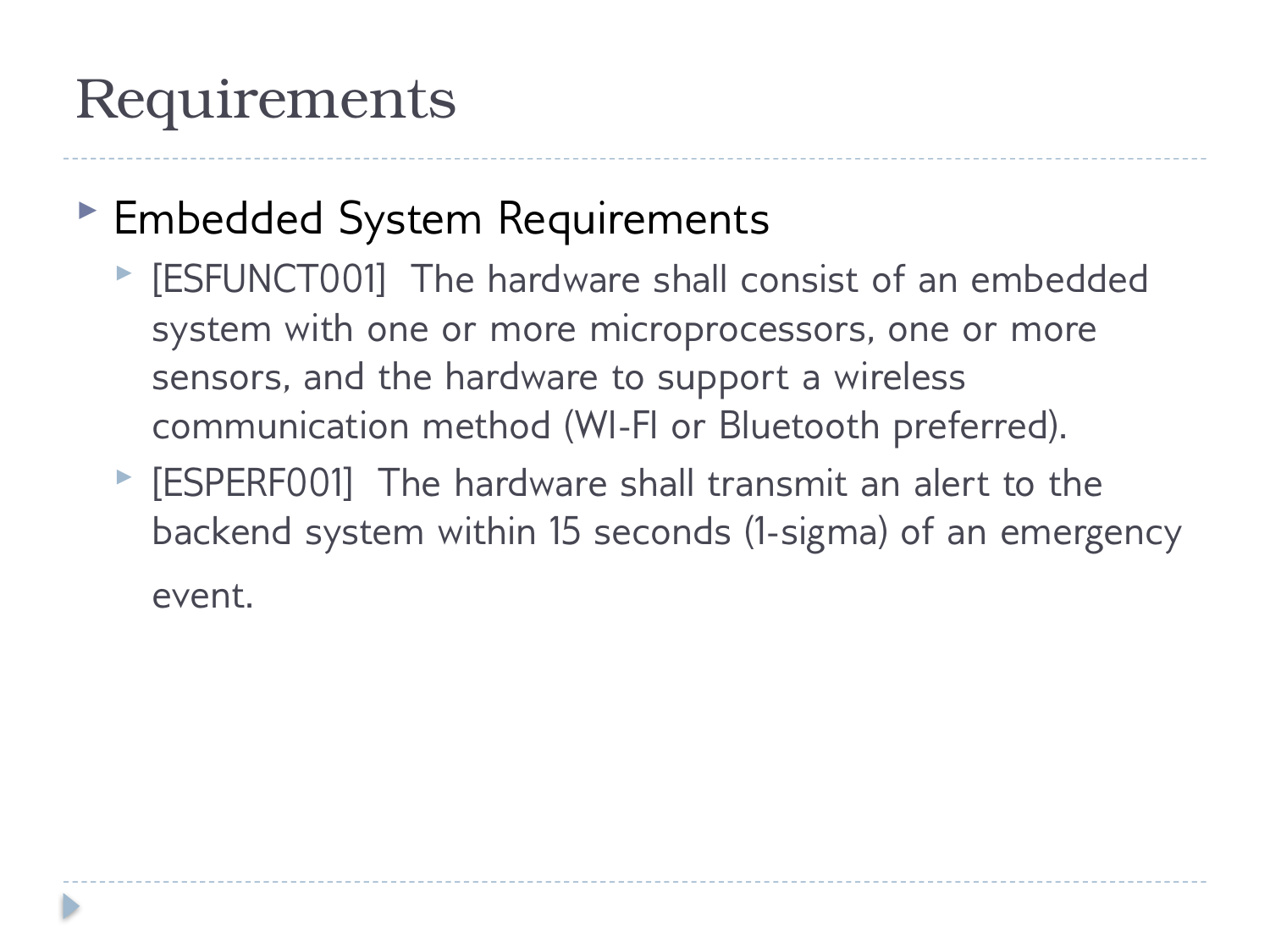

# Requirements
Embedded System Requirements
[ESFUNCT001]  The hardware shall consist of an embedded system with one or more microprocessors, one or more sensors, and the hardware to support a wireless communication method (WI-FI or Bluetooth preferred).
[ESPERF001]  The hardware shall transmit an alert to the backend system within 15 seconds (1-sigma) of an emergency event.